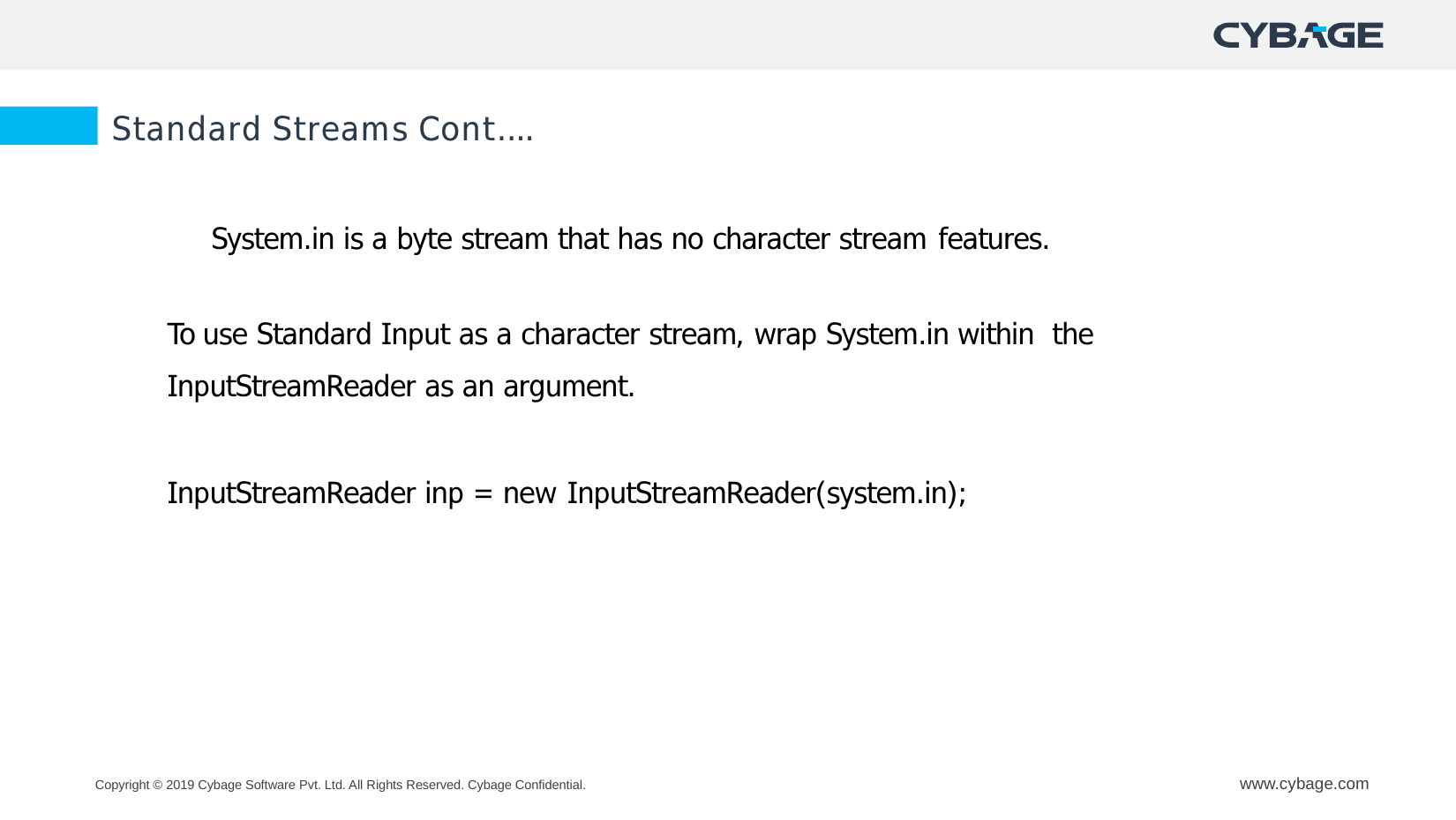

Standard Streams Cont.…

# System.in is a byte stream that has no character stream features.
To use Standard Input as a character stream, wrap System.in within  the InputStreamReader as an argument.

InputStreamReader inp = new InputStreamReader(system.in);